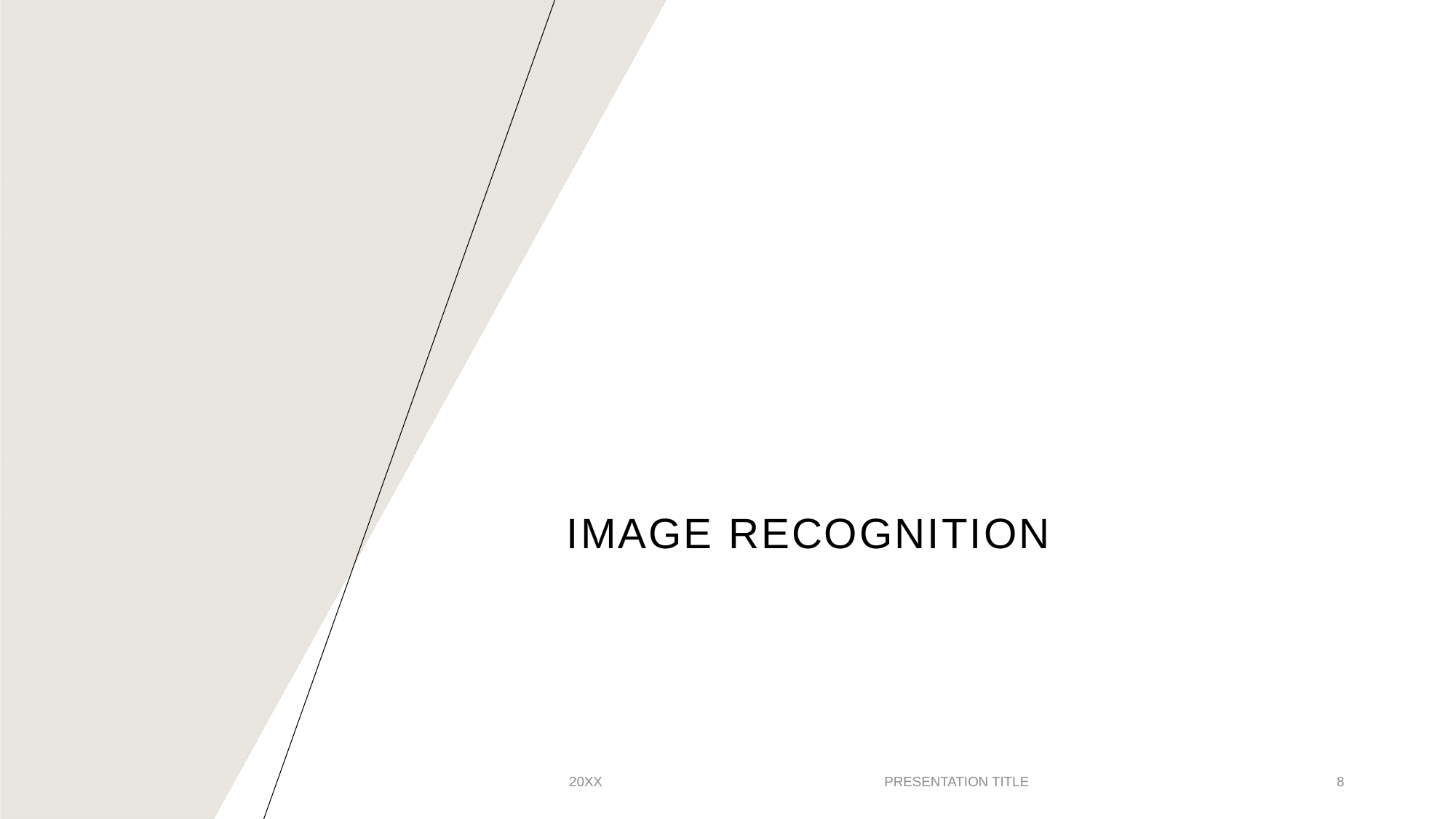

# Image Recognition
20XX
PRESENTATION TITLE
8